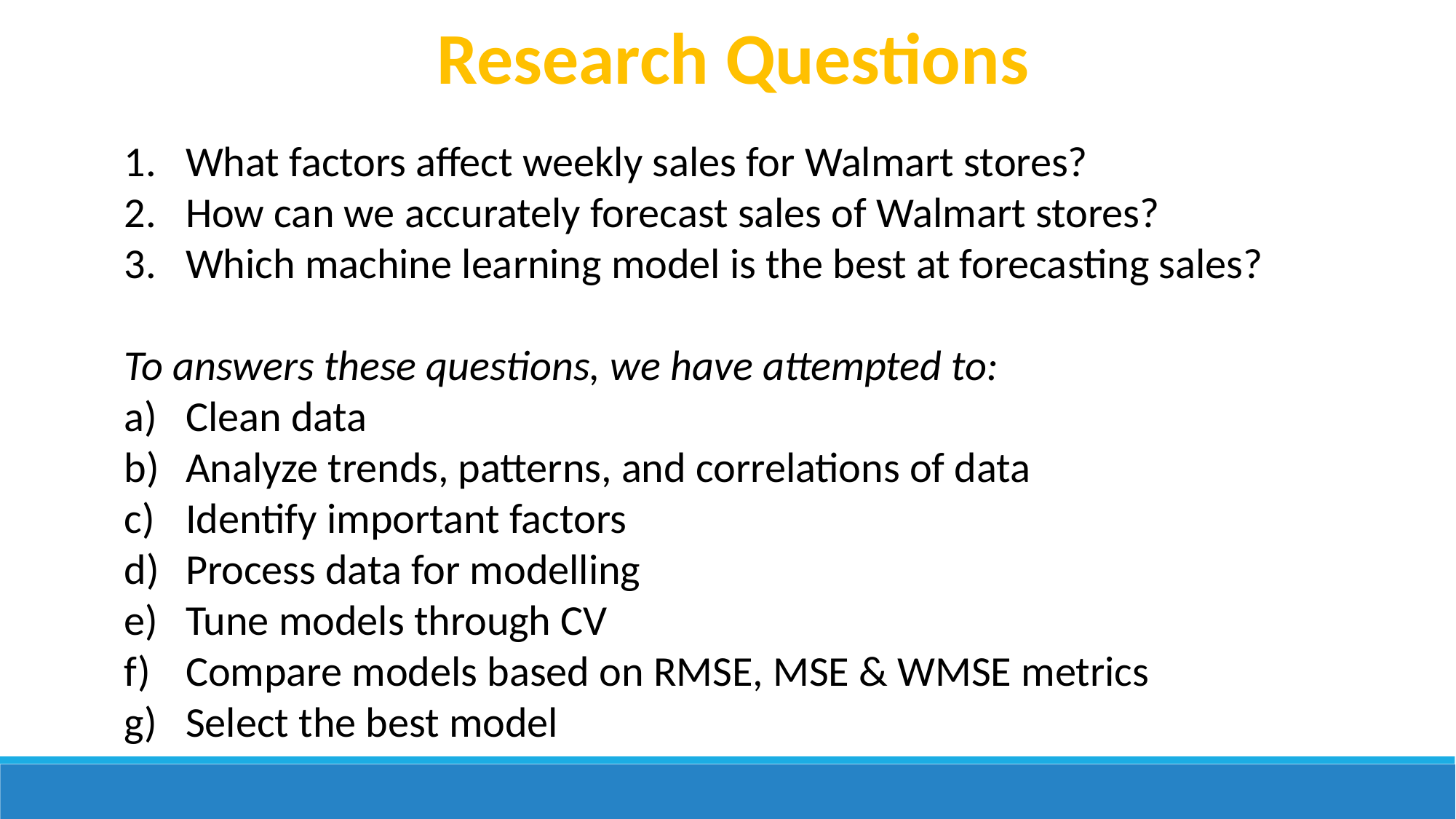

Research Questions
What factors affect weekly sales for Walmart stores?
How can we accurately forecast sales of Walmart stores?
Which machine learning model is the best at forecasting sales?

To answers these questions, we have attempted to:
Clean data
Analyze trends, patterns, and correlations of data
Identify important factors
Process data for modelling
Tune models through CV
Compare models based on RMSE, MSE & WMSE metrics
Select the best model